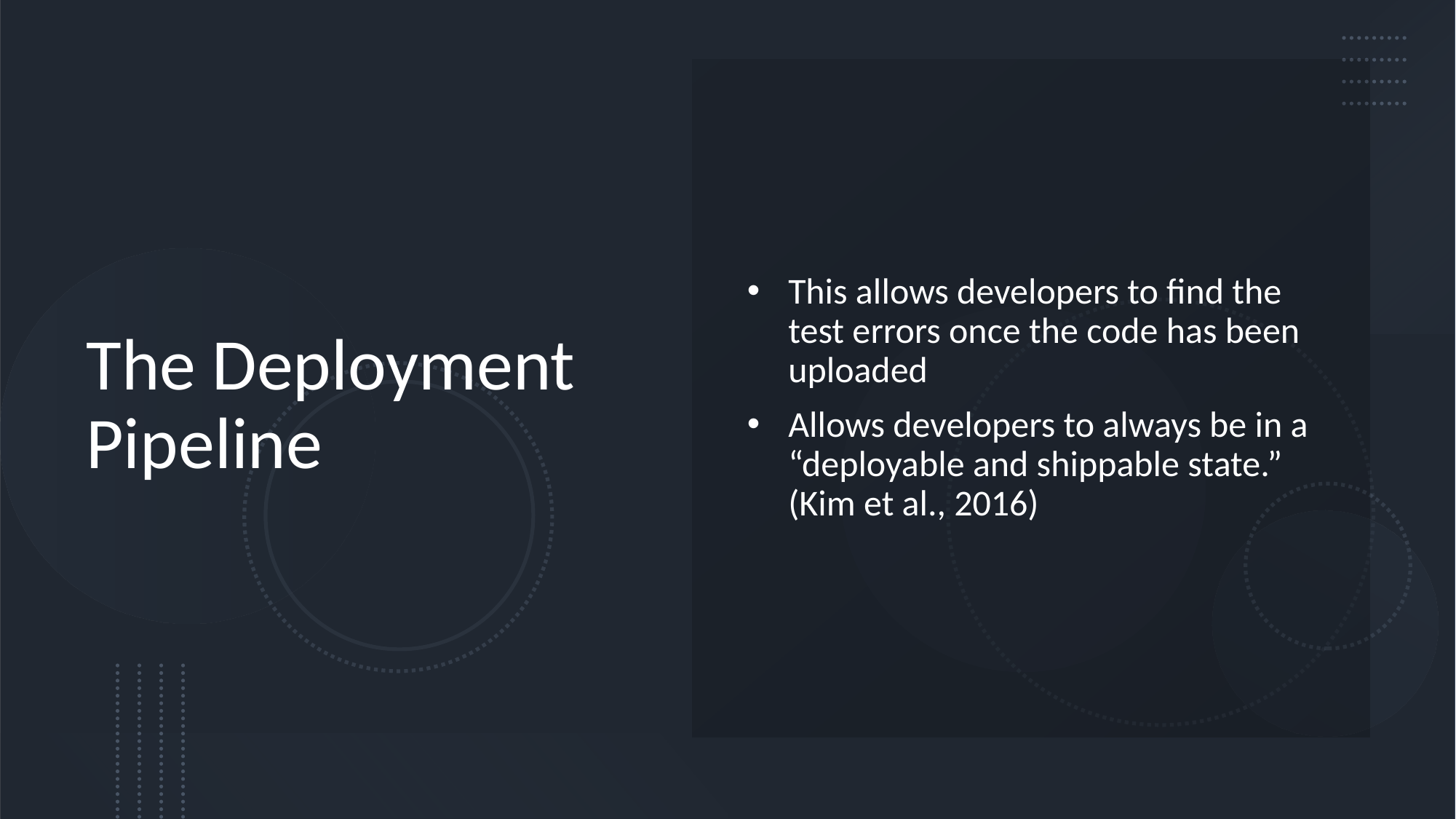

This allows developers to find the test errors once the code has been uploaded
Allows developers to always be in a “deployable and shippable state.” (Kim et al., 2016)
# The Deployment Pipeline